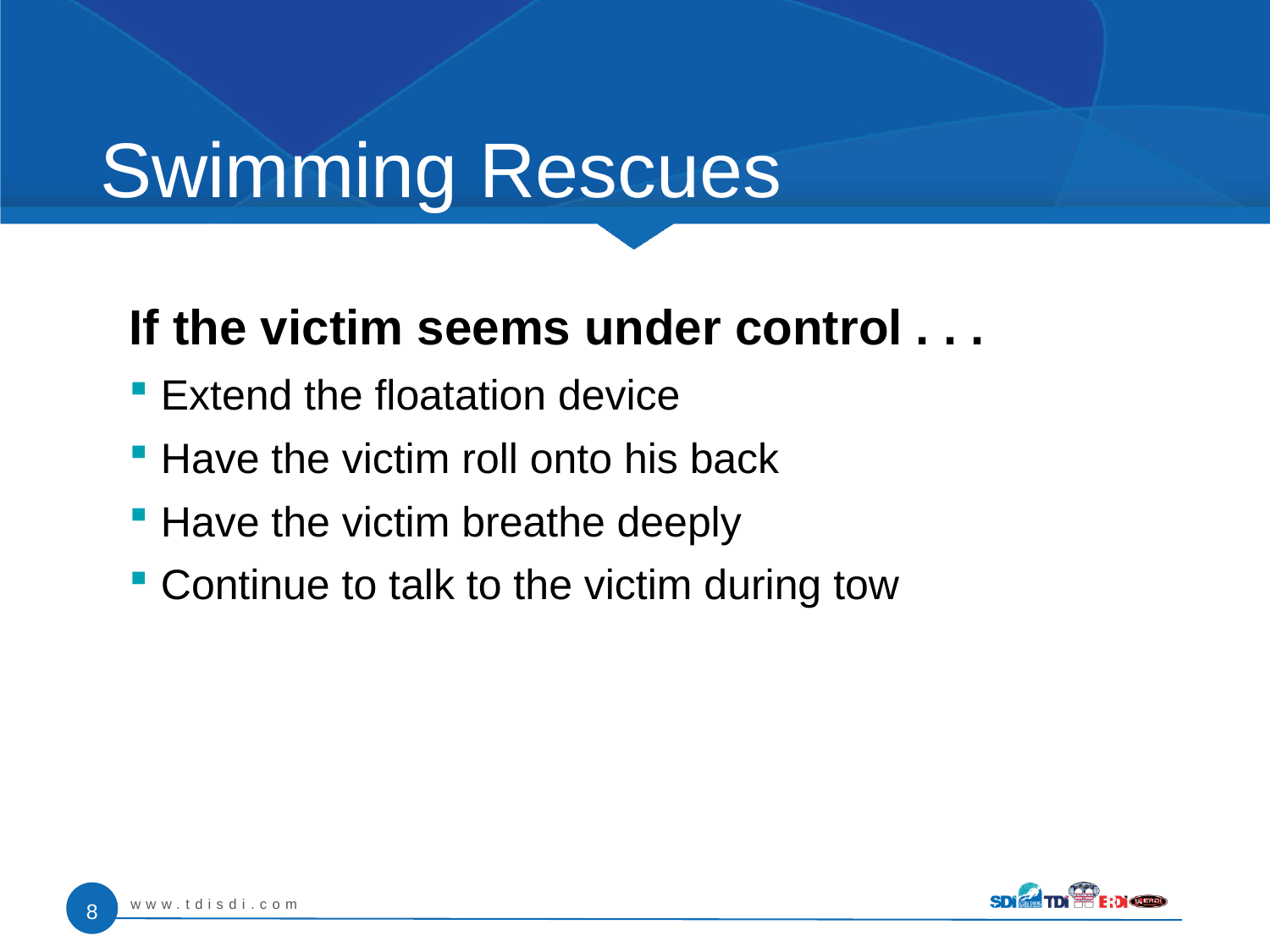

# Swimming Rescues
If the victim seems under control . . .
Extend the floatation device
Have the victim roll onto his back
Have the victim breathe deeply
Continue to talk to the victim during tow
www.tdisdi.com
8